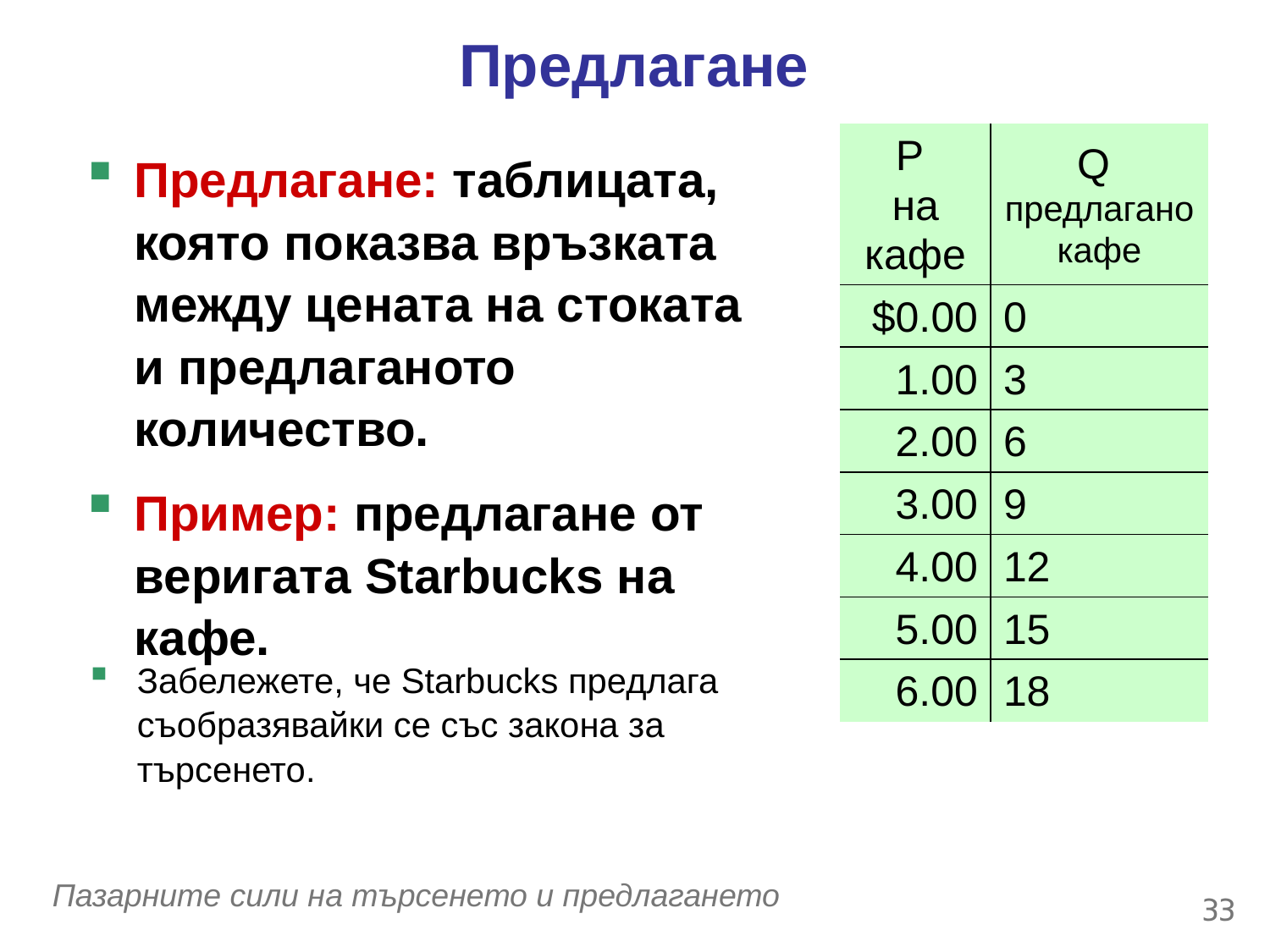

Предлагане
0
| P на кафе | Q предлагано кафе |
| --- | --- |
| $0.00 | 0 |
| 1.00 | 3 |
| 2.00 | 6 |
| 3.00 | 9 |
| 4.00 | 12 |
| 5.00 | 15 |
| 6.00 | 18 |
Предлагане: таблицата, която показва връзката между цената на стоката и предлаганото количество.
Пример: предлагане от веригата Starbucks на кафе.
Забележете, че Starbucks предлага съобразявайки се със закона за търсенето.
33
Пазарните сили на търсенето и предлагането